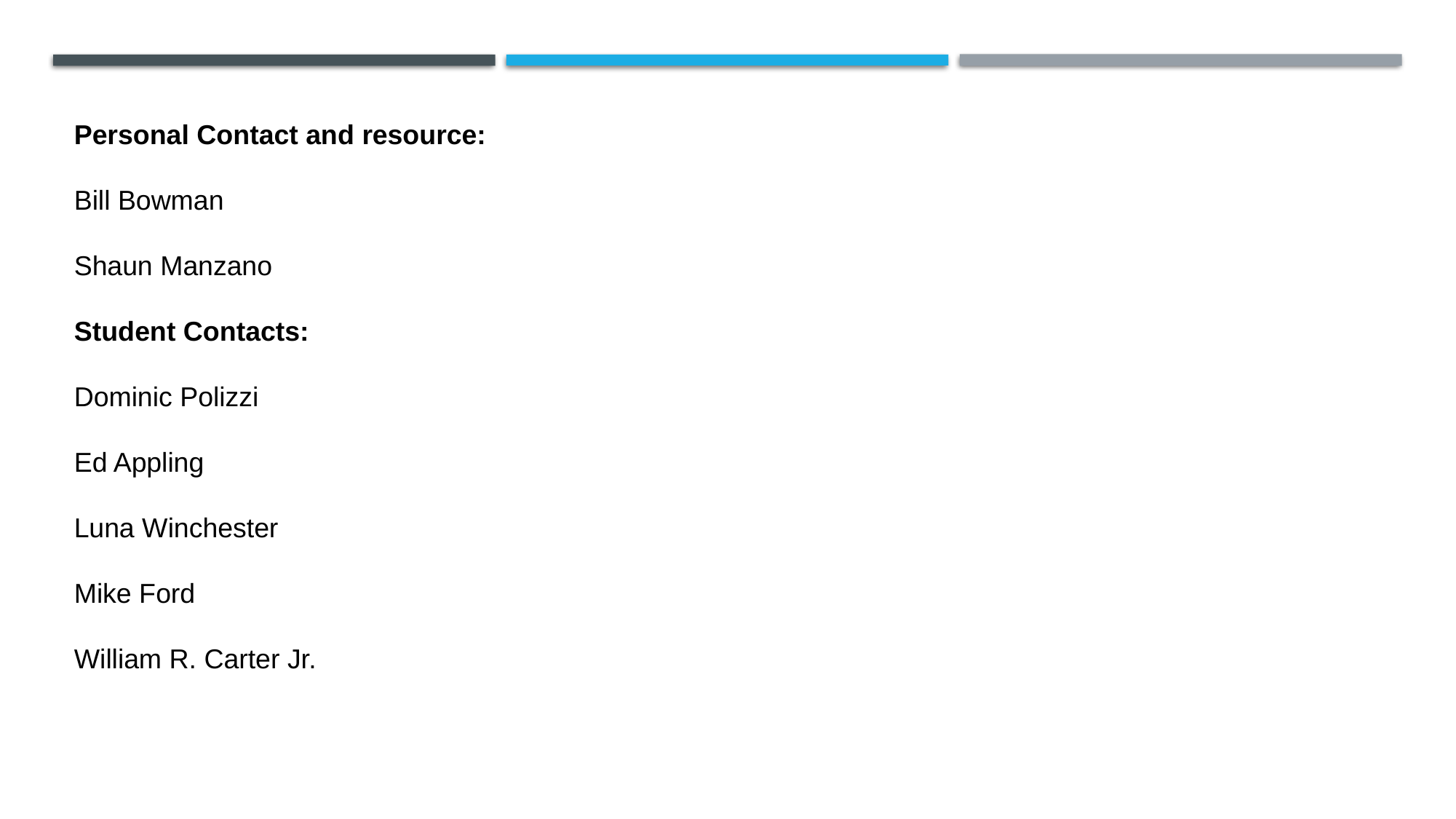

Personal Contact and resource:

Bill Bowman

Shaun Manzano

Student Contacts:

Dominic Polizzi

Ed Appling

Luna Winchester

Mike Ford

William R. Carter Jr.